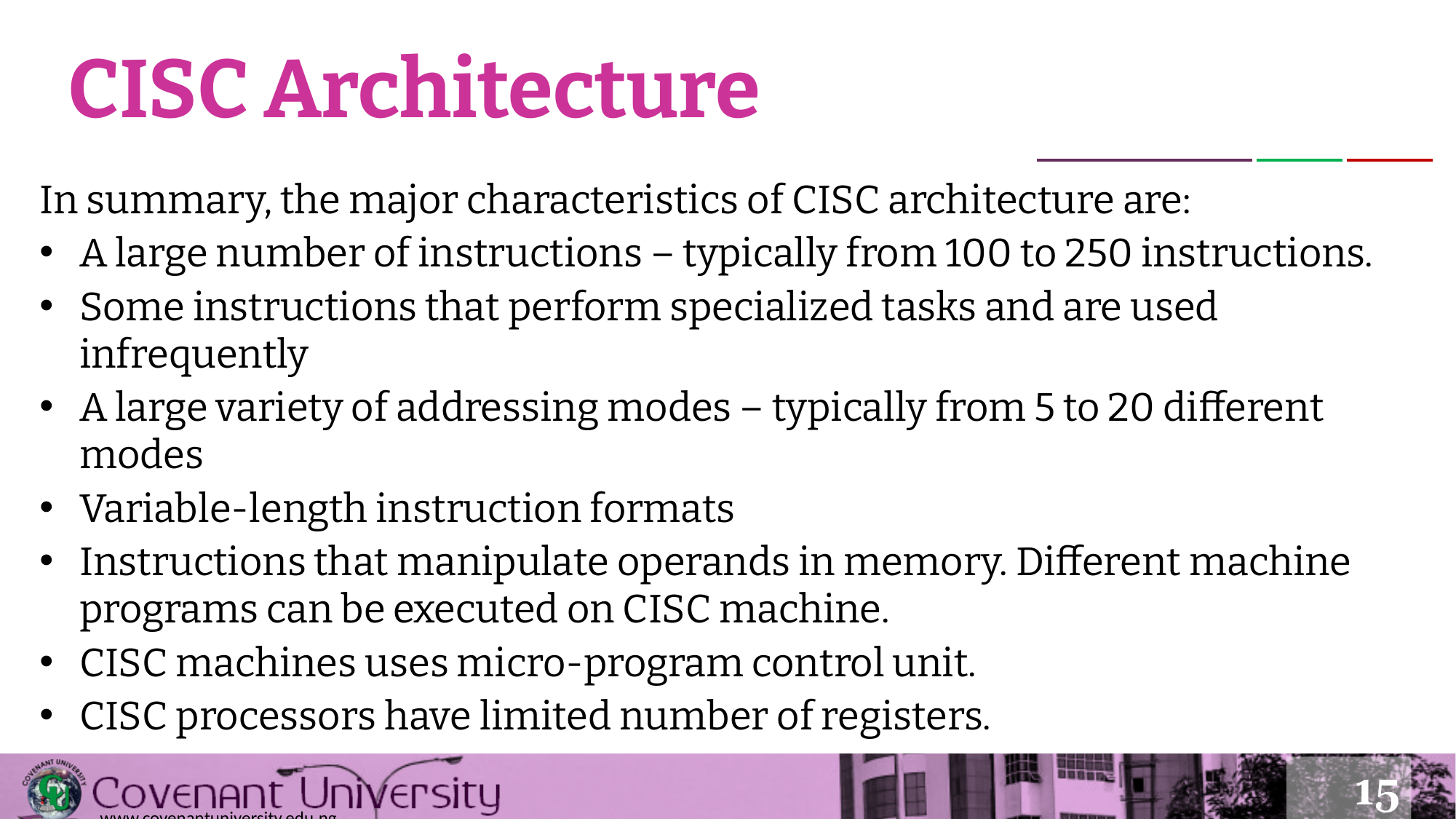

# CISC Architecture
In summary, the major characteristics of CISC architecture are:
A large number of instructions – typically from 100 to 250 instructions.
Some instructions that perform specialized tasks and are used infrequently
A large variety of addressing modes – typically from 5 to 20 different modes
Variable-length instruction formats
Instructions that manipulate operands in memory. Different machine programs can be executed on CISC machine.
CISC machines uses micro-program control unit.
CISC processors have limited number of registers.